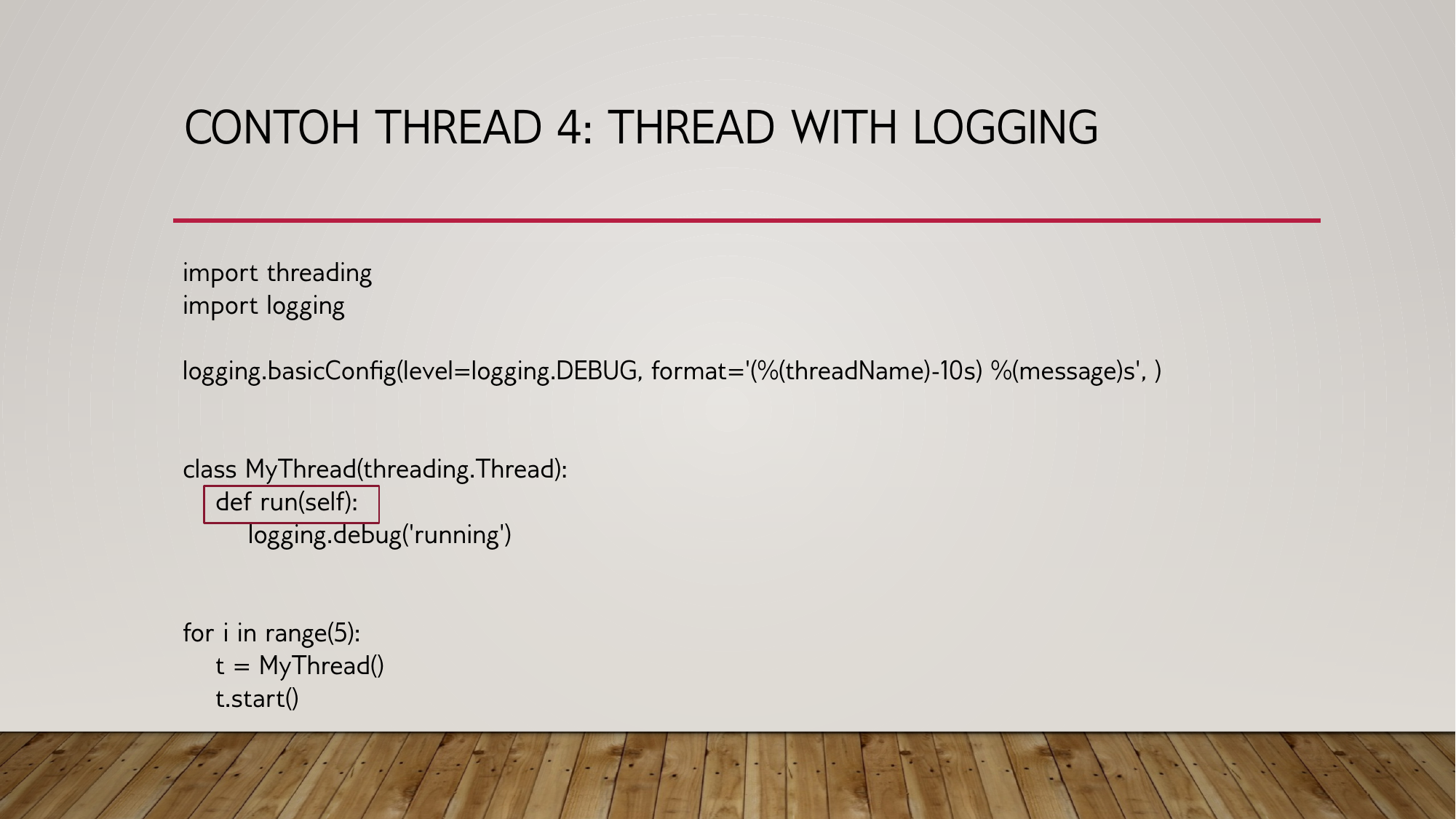

# Contoh thread 4: thread with logging
import threading
import logging

logging.basicConfig(level=logging.DEBUG, format='(%(threadName)-10s) %(message)s', )

class MyThread(threading.Thread):
    def run(self):
        logging.debug('running')

for i in range(5):
    t = MyThread()
    t.start()